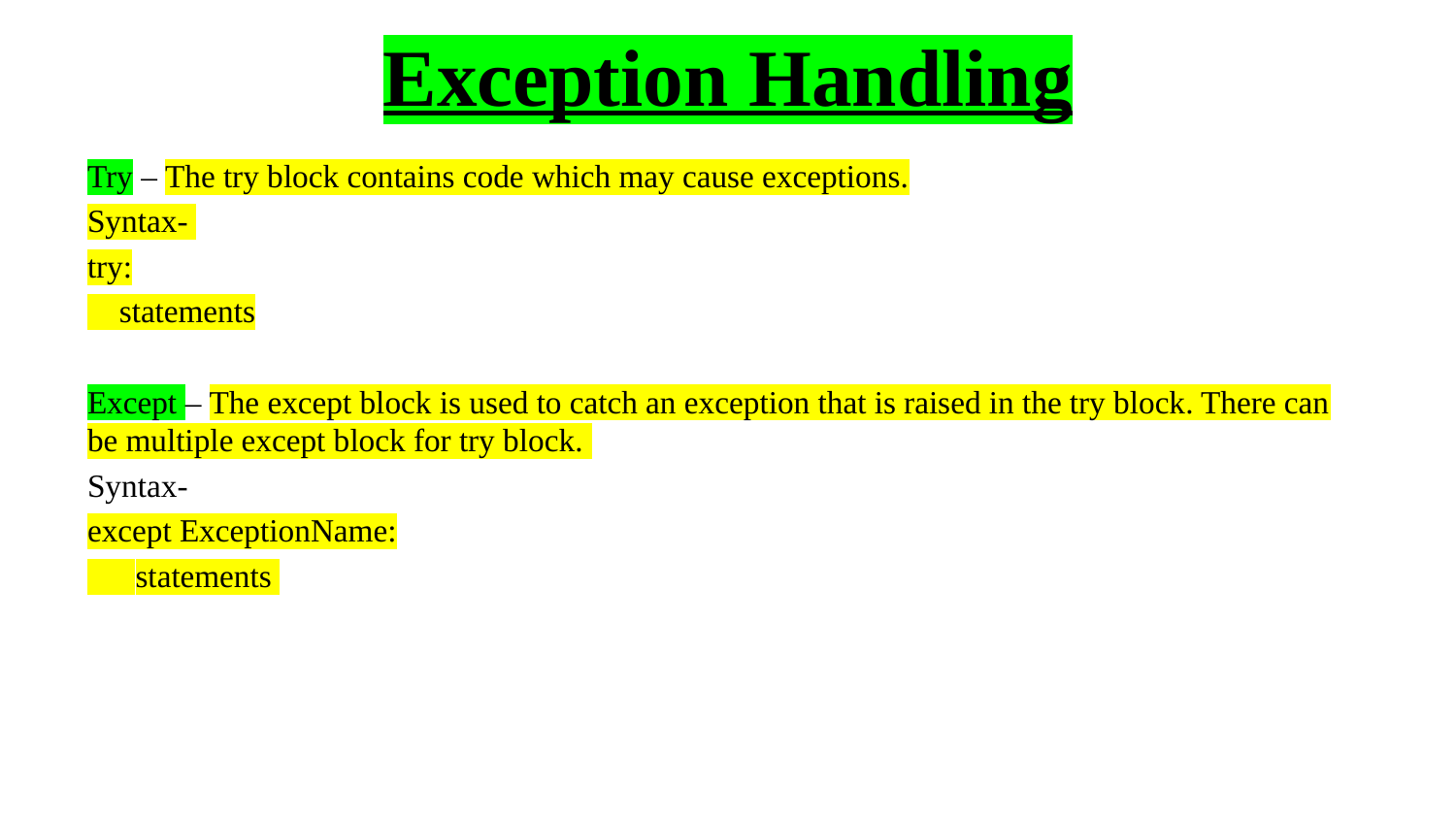

# Exception Handling
Try – The try block contains code which may cause exceptions.
Syntax-
try:
    statements

Except – The except block is used to catch an exception that is raised in the try block. There can be multiple except block for try block.
Syntax-
except ExceptionName:
      statements